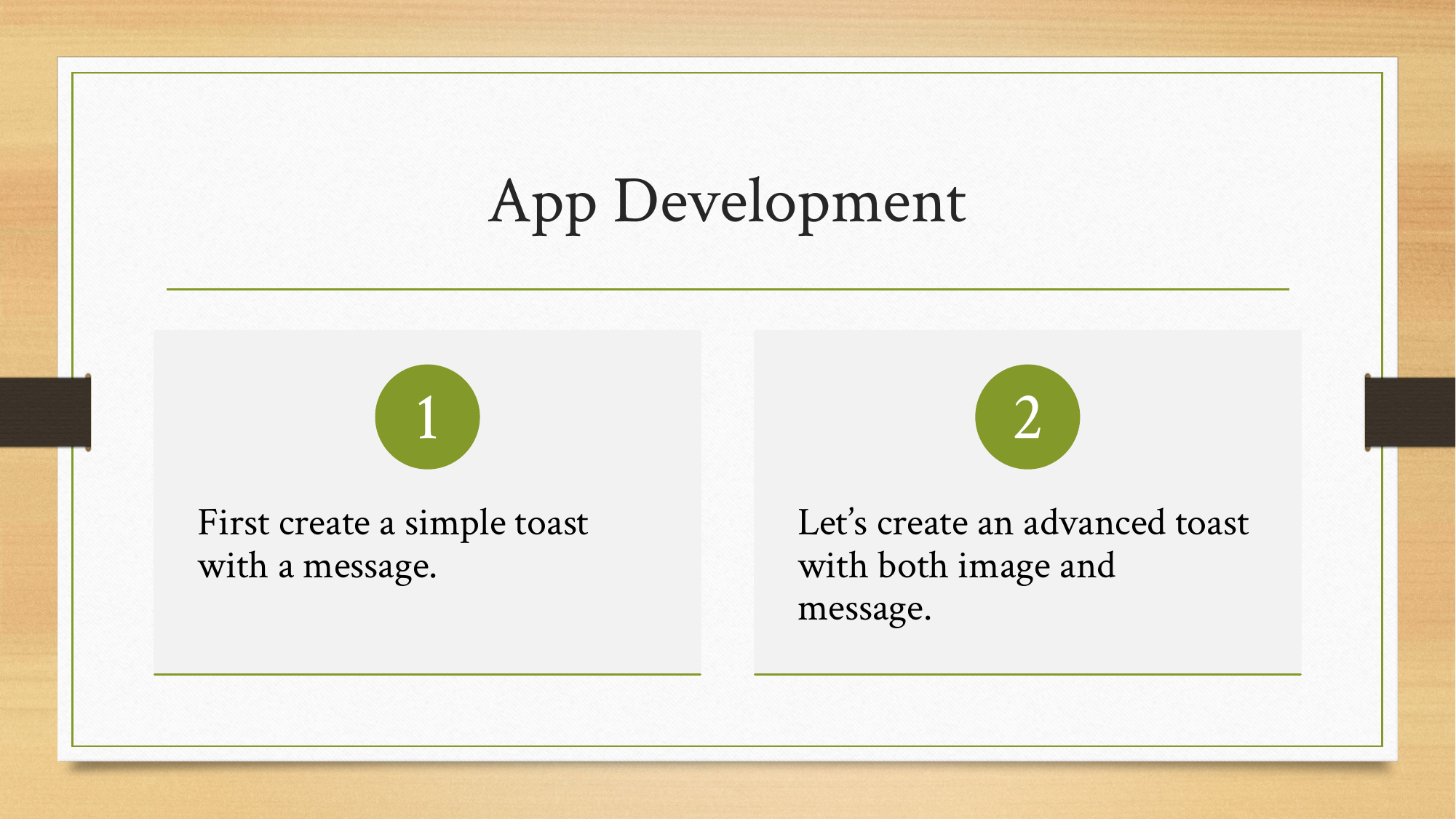

# App Development
First create a simple toast with a message.
1
Let’s create an advanced toast with both image and message.
2